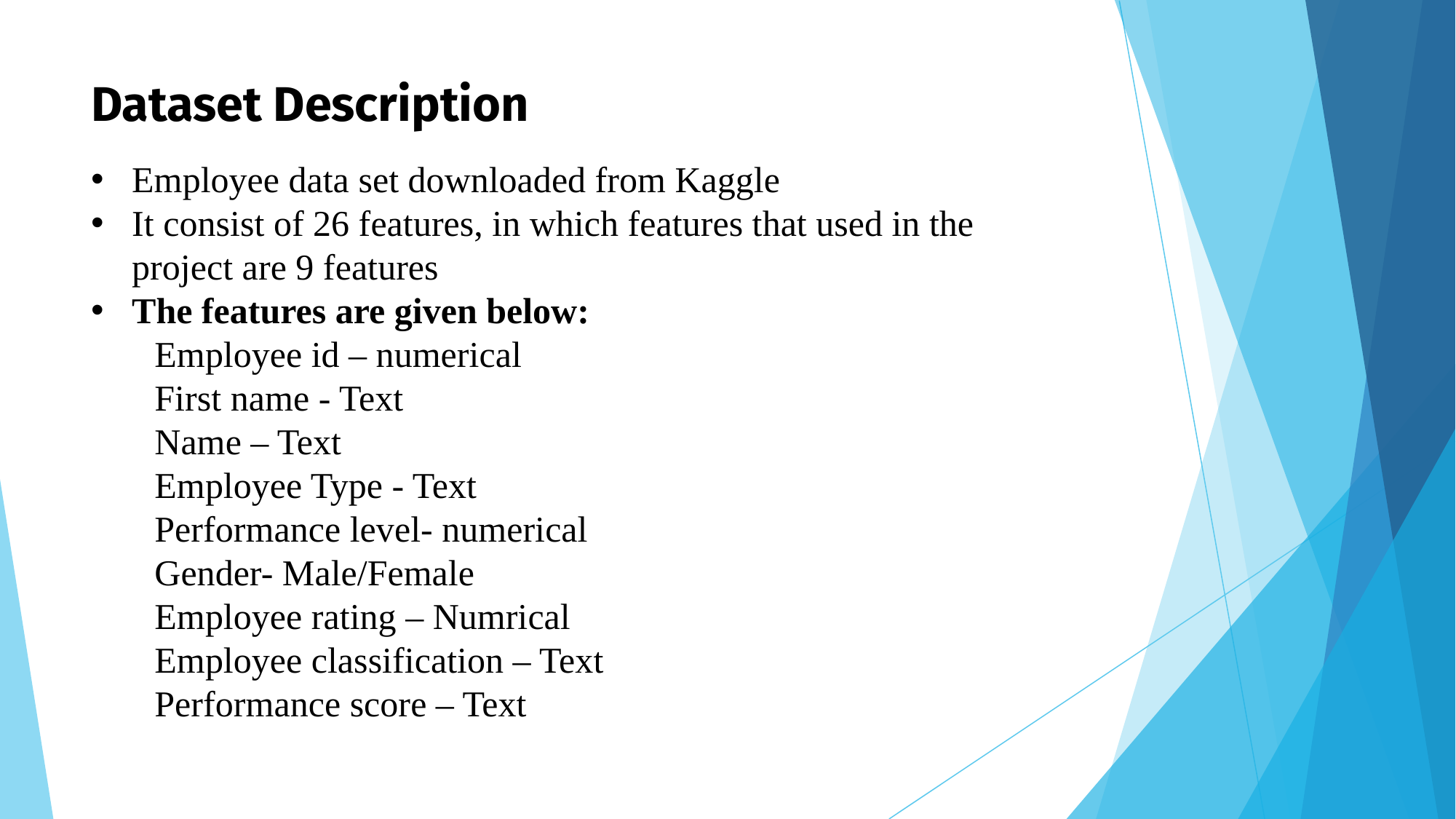

# Dataset Description
Employee data set downloaded from Kaggle
It consist of 26 features, in which features that used in the project are 9 features
The features are given below:
       Employee id – numerical
       First name - Text
       Name – Text
       Employee Type - Text
       Performance level- numerical
       Gender- Male/Female
       Employee rating – Numrical
       Employee classification – Text
       Performance score – Text